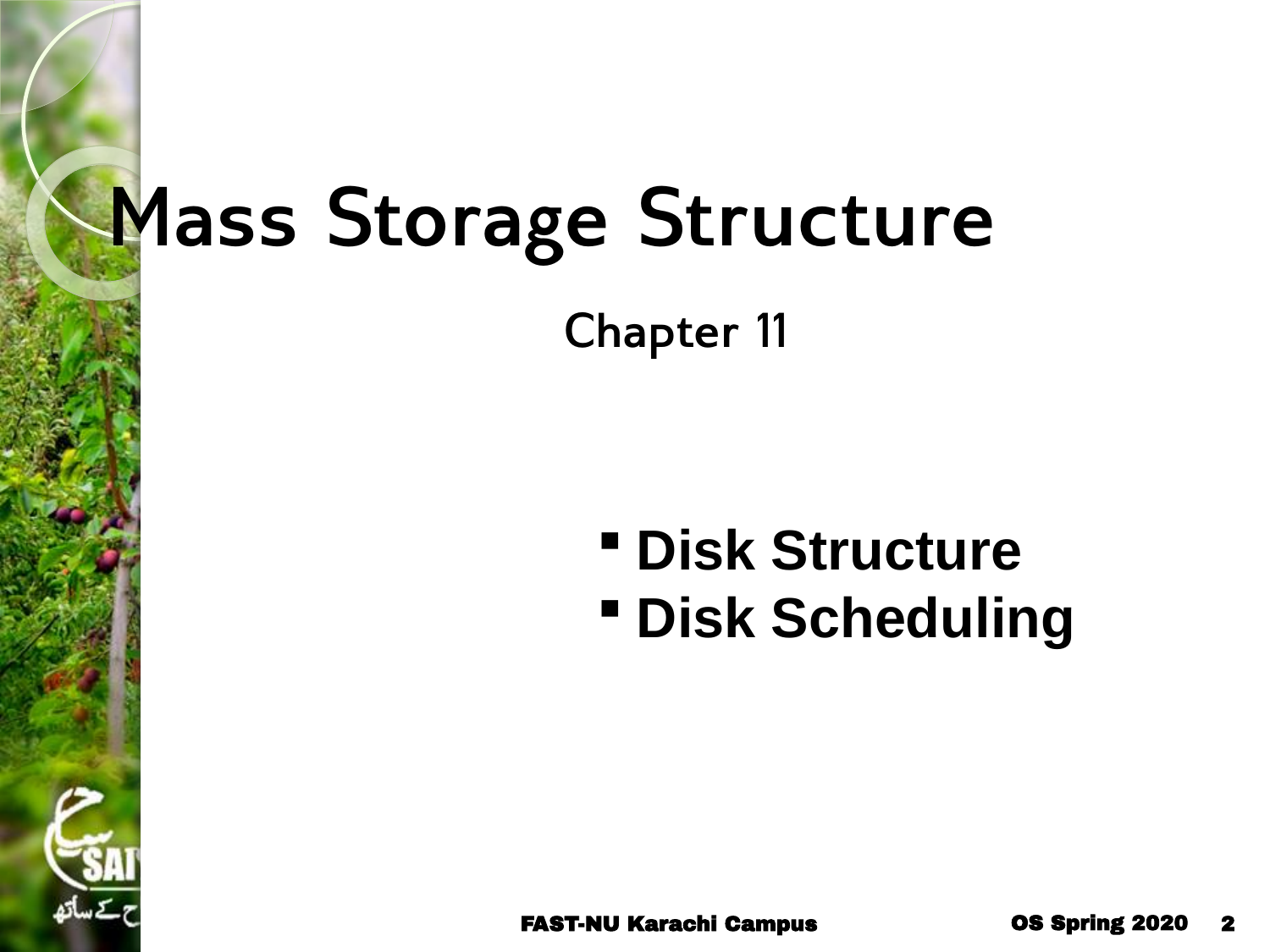

# Mass Storage Structure          Chapter 11
Disk Structure
Disk Scheduling
2
OS Spring 2020
FAST-NU Karachi Campus